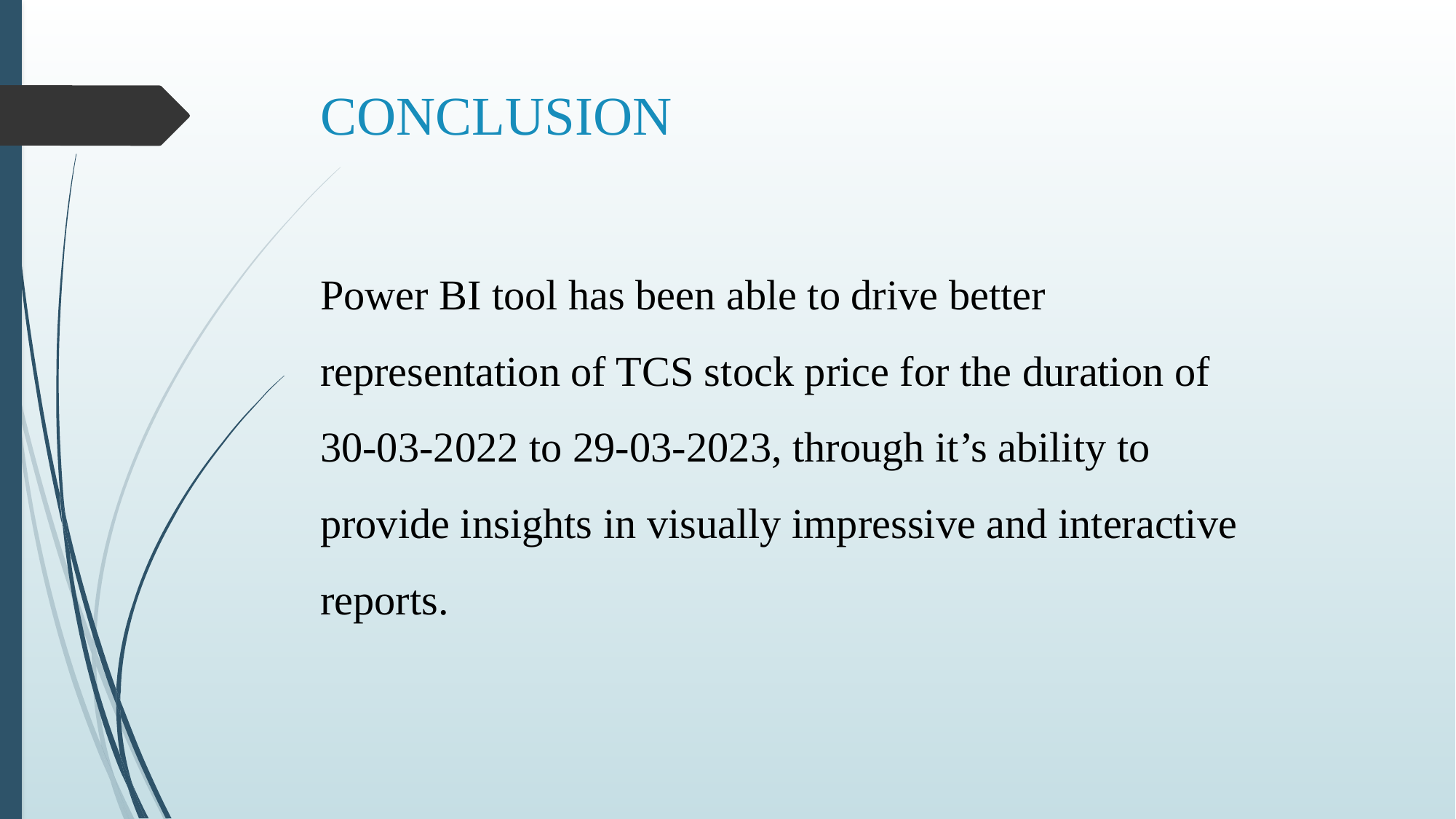

# CONCLUSION
Power BI tool has been able to drive better representation of TCS stock price for the duration of 30-03-2022 to 29-03-2023, through it’s ability to provide insights in visually impressive and interactive reports.